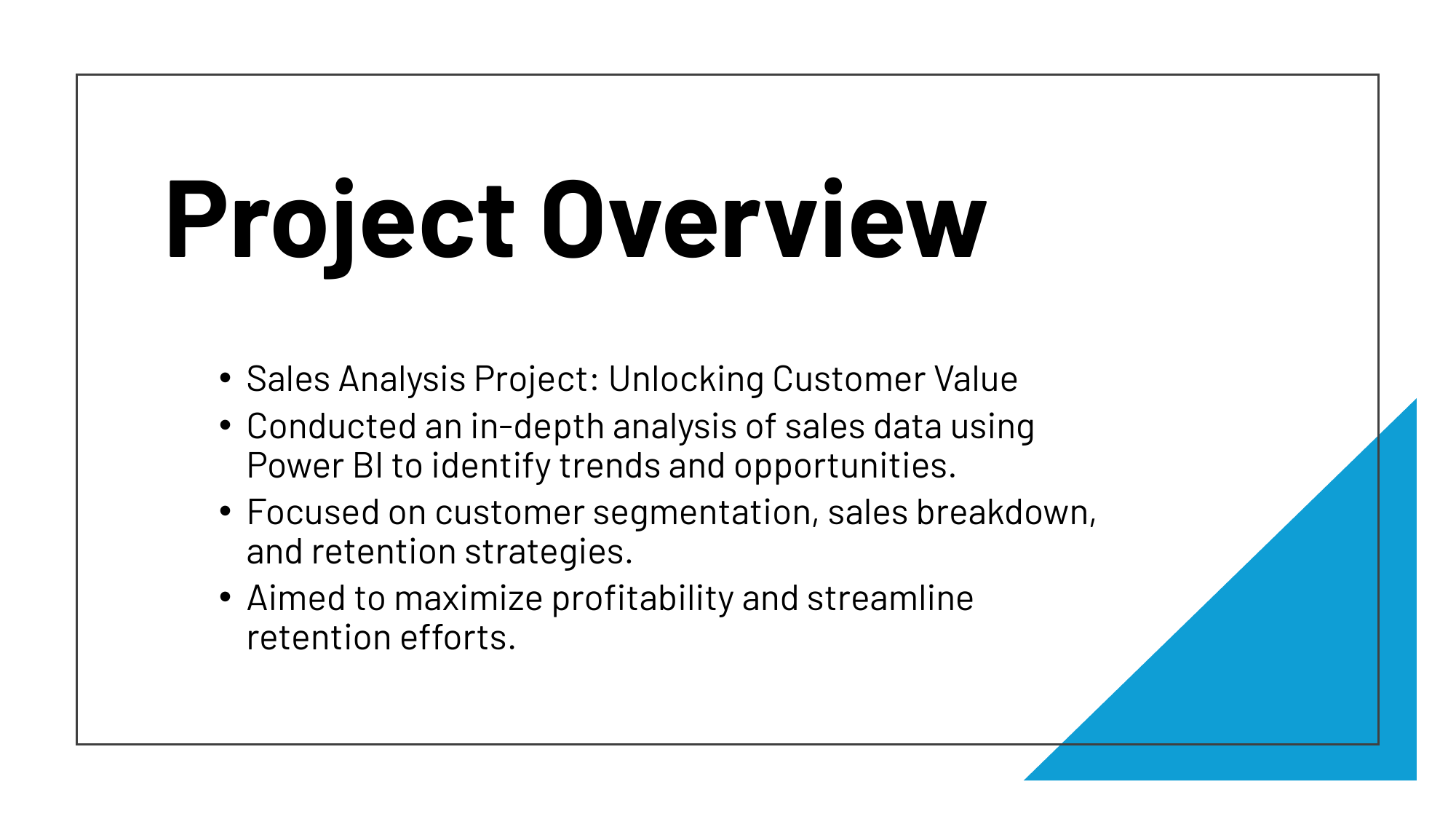

# Project Overview
Sales Analysis Project: Unlocking Customer Value
Conducted an in-depth analysis of sales data using Power BI to identify trends and opportunities.
Focused on customer segmentation, sales breakdown, and retention strategies.
Aimed to maximize profitability and streamline retention efforts.